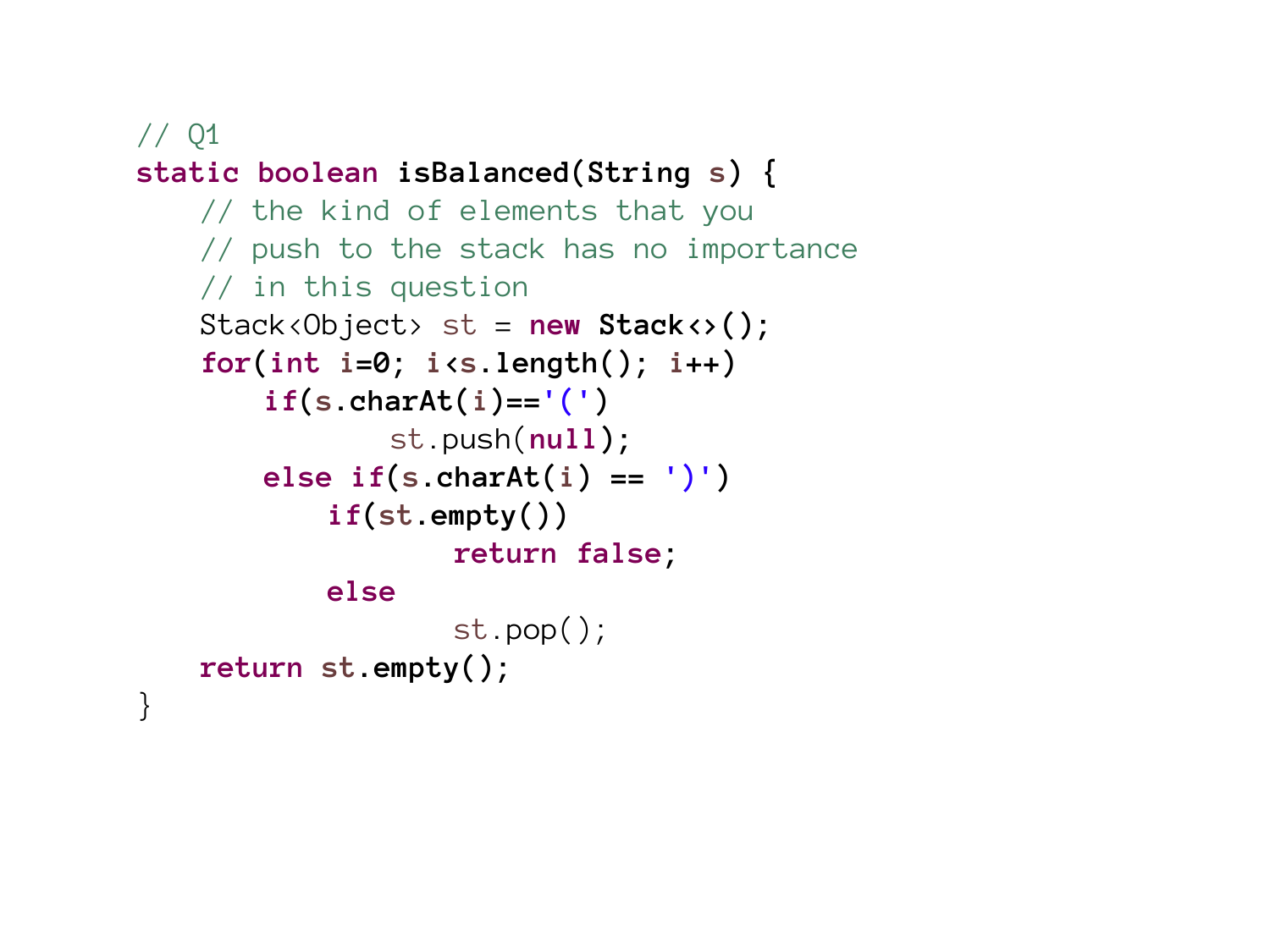

// Q1
static boolean isBalanced(String s) {
// the kind of elements that you
// push to the stack has no importance
// in this question
Stack<Object> st = new Stack<>();
for(int i=0; i<s.length(); i++)
if(s.charAt(i)=='(')
	st.push(null);
else if(s.charAt(i) == ')')
if(st.empty())
	return false;
else
	st.pop();
return st.empty();
}